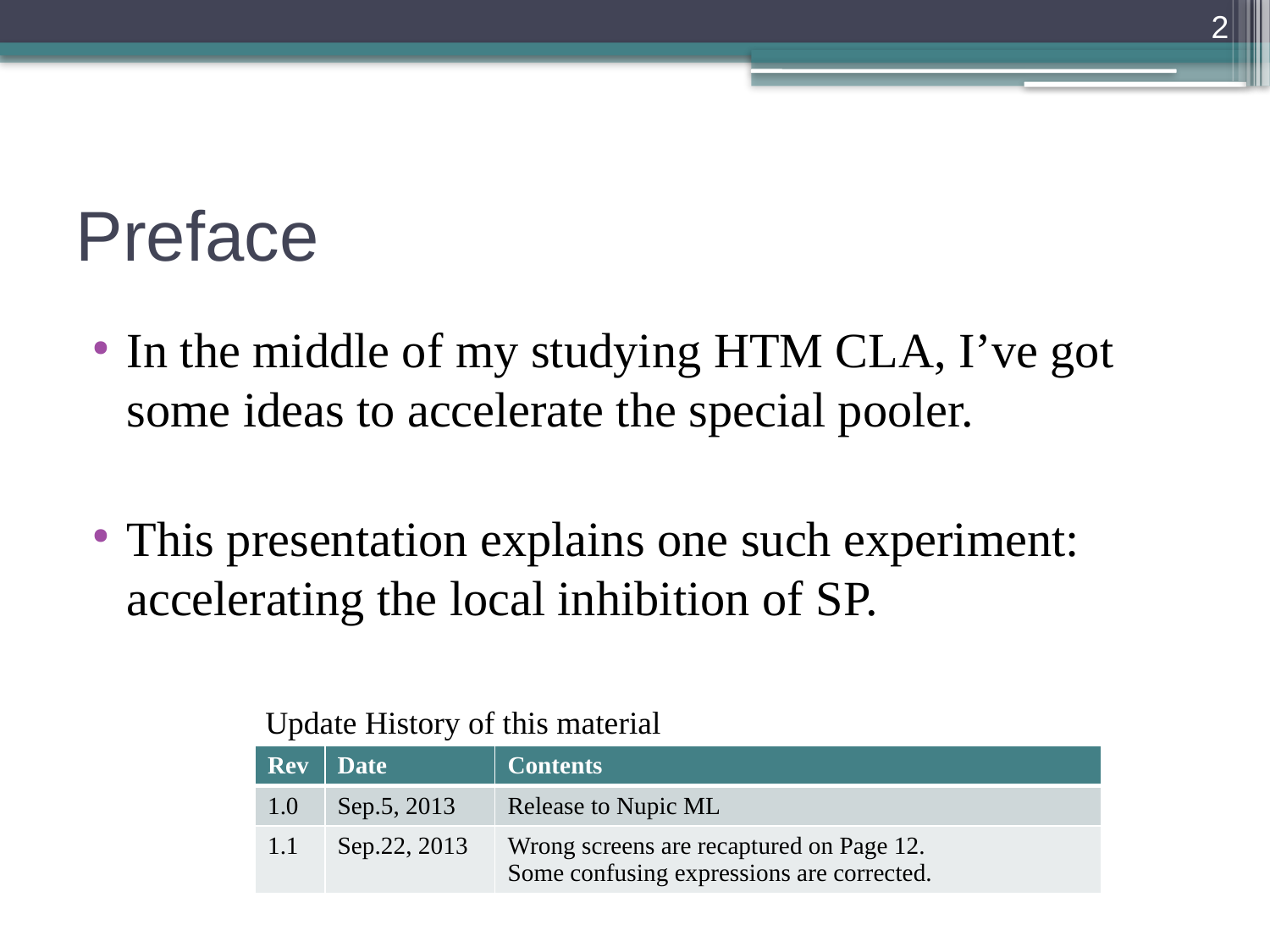

2
# Preface
In the middle of my studying HTM CLA, I’ve got some ideas to accelerate the special pooler.

This presentation explains one such experiment:
accelerating the local inhibition of SP.
Update History of this material
| Rev | Date | Contents |
| --- | --- | --- |
| 1.0 | Sep.5, 2013 | Release to Nupic ML |
| 1.1 | Sep.22, 2013 | Wrong screens are recaptured on Page 12. Some confusing expressions are corrected. |